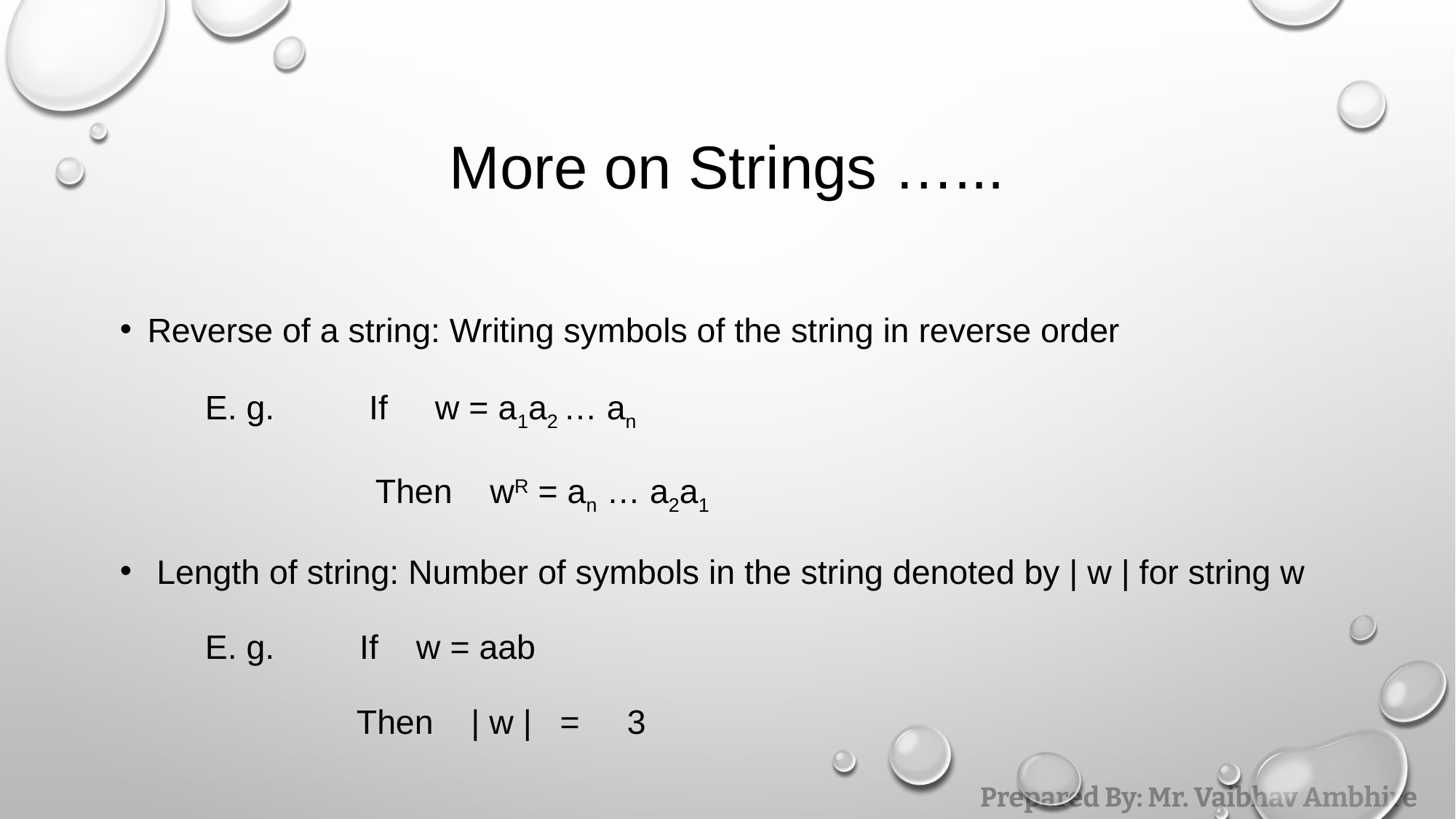

# More on Strings …...
Reverse of a string: Writing symbols of the string in reverse order
         E. g.          If     w = a1a2 … an
                           Then    wR = an … a2a1
 Length of string: Number of symbols in the string denoted by | w | for string w
         E. g.         If    w = aab
                         Then    | w |   =     3